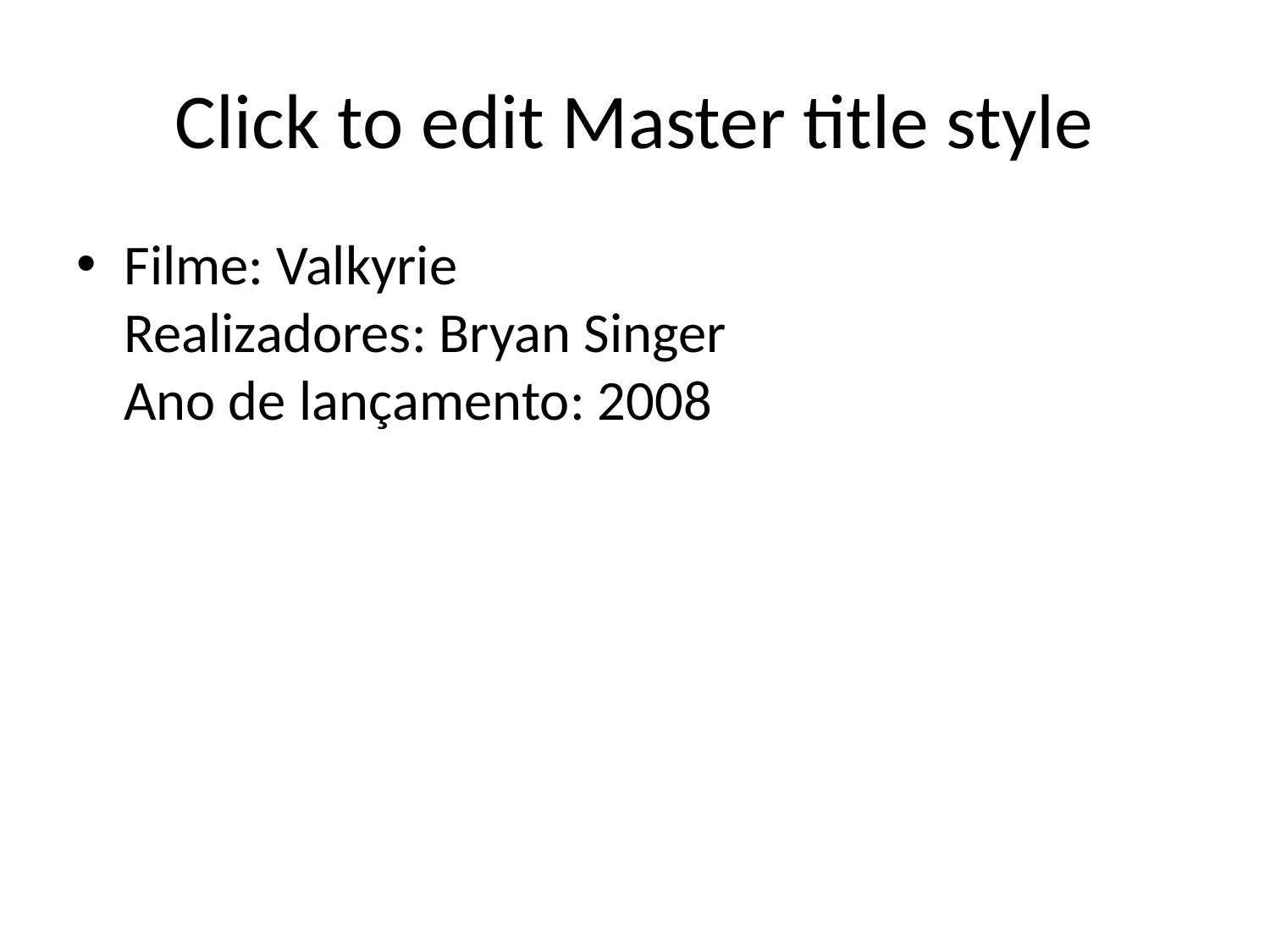

# Click to edit Master title style
Filme: Valkyrie
Realizadores: Bryan Singer
Ano de lançamento: 2008